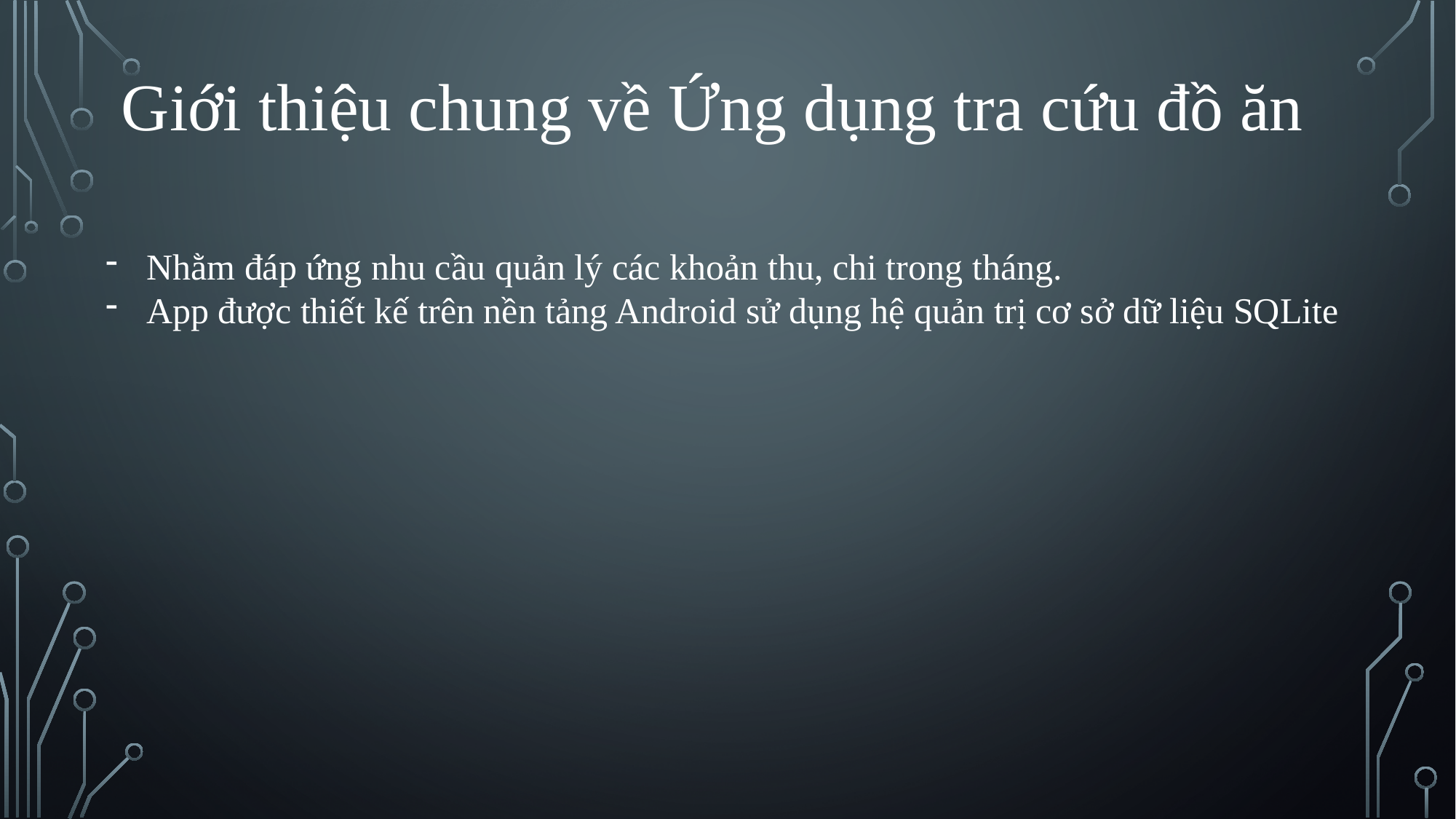

Giới thiệu chung về Ứng dụng tra cứu đồ ăn
Nhằm đáp ứng nhu cầu quản lý các khoản thu, chi trong tháng.
App được thiết kế trên nền tảng Android sử dụng hệ quản trị cơ sở dữ liệu SQLite